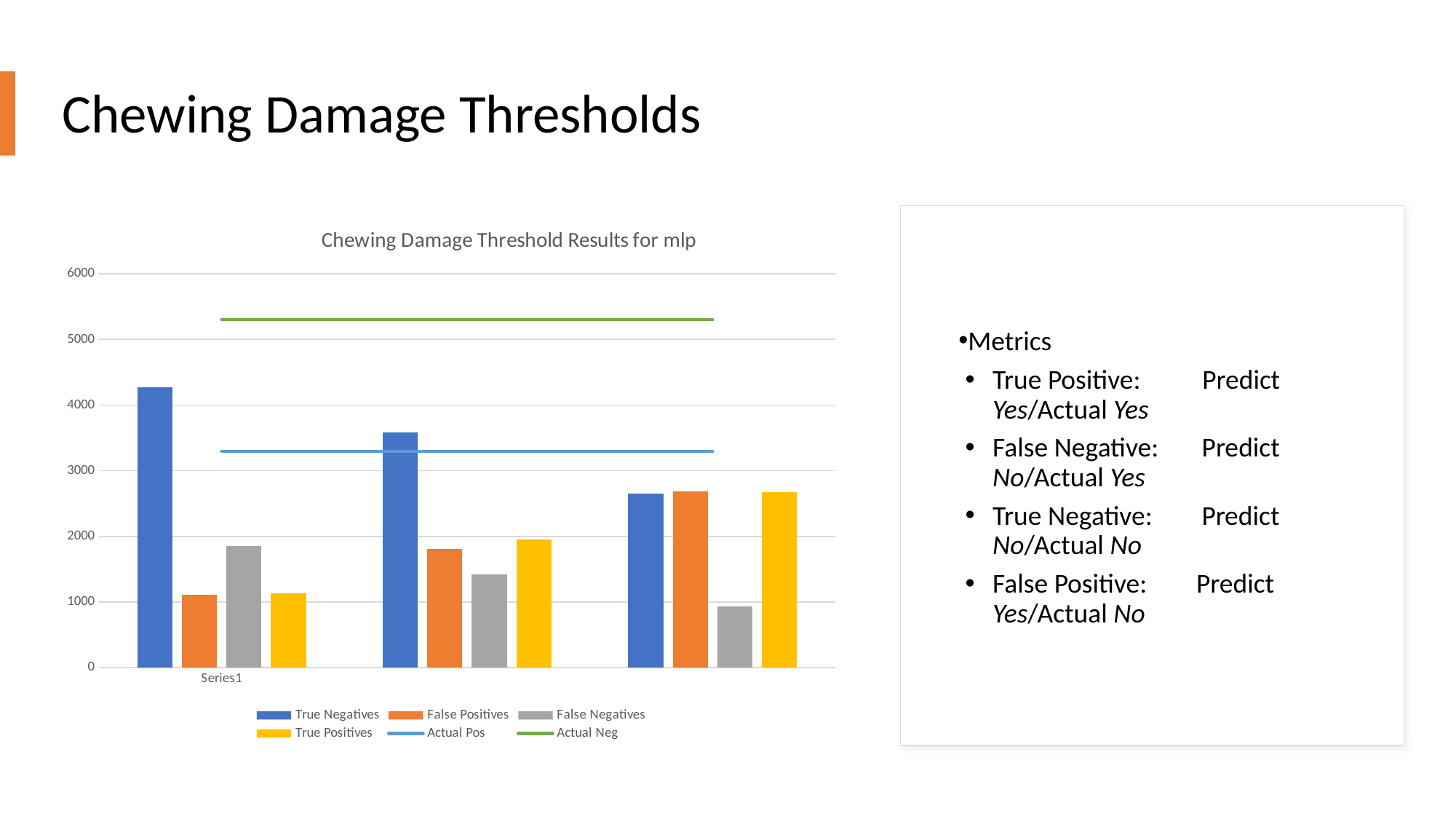

# Chewing Damage Thresholds

### Chart: Chewing Damage Threshold Results for mlp

| Category | True Negatives | False Positives | False Negatives | True Positives | Actual Pos | Actual Neg |
|---|---|---|---|---|---|---|
Metrics
True Positive:          Predict Yes/Actual Yes
False Negative:       Predict No/Actual Yes
True Negative:        Predict No/Actual No
False Positive:        Predict Yes/Actual No